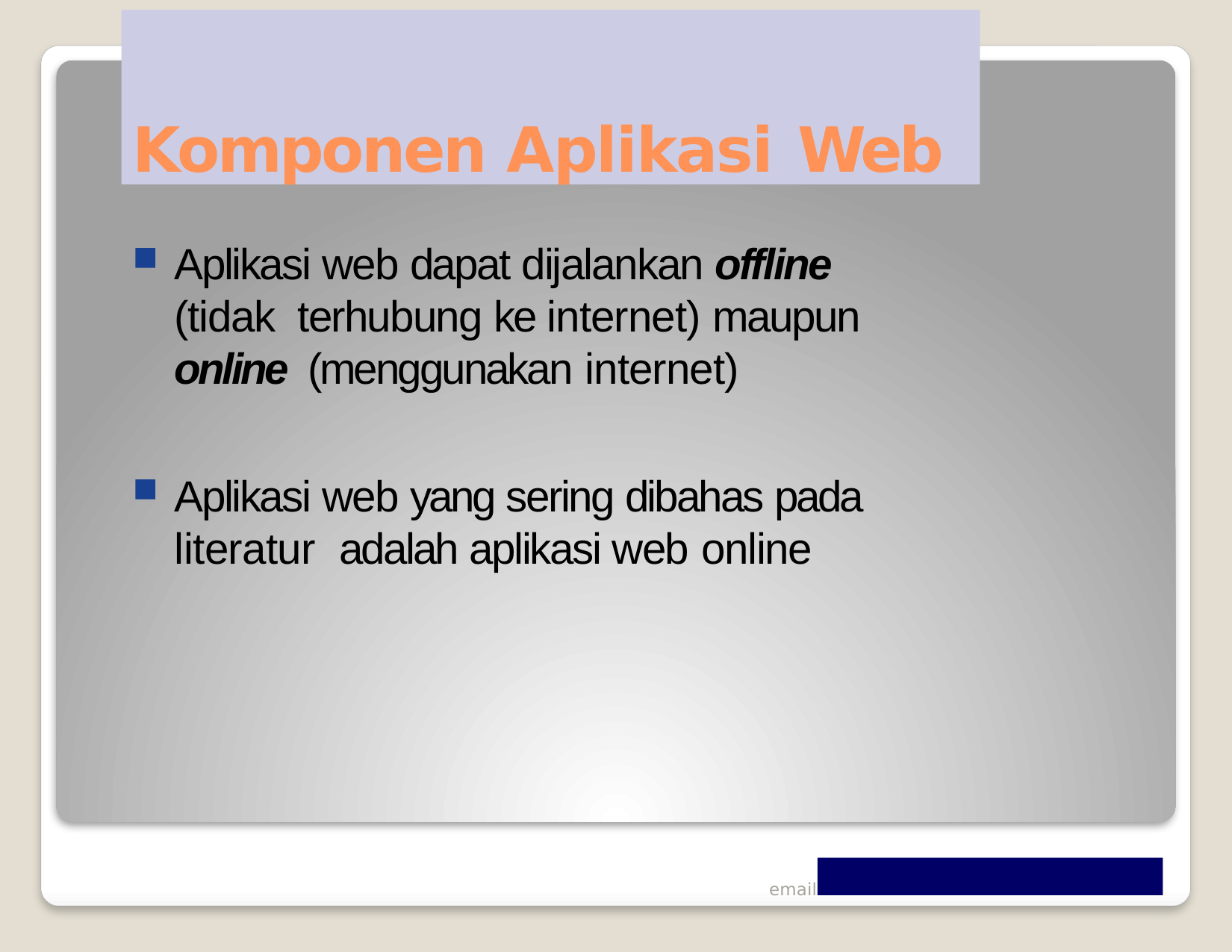

# Komponen Aplikasi Web
Aplikasi web dapat dijalankan offline (tidak  terhubung ke internet) maupun online  (menggunakan internet)

Aplikasi web yang sering dibahas pada literatur  adalah aplikasi web online

email